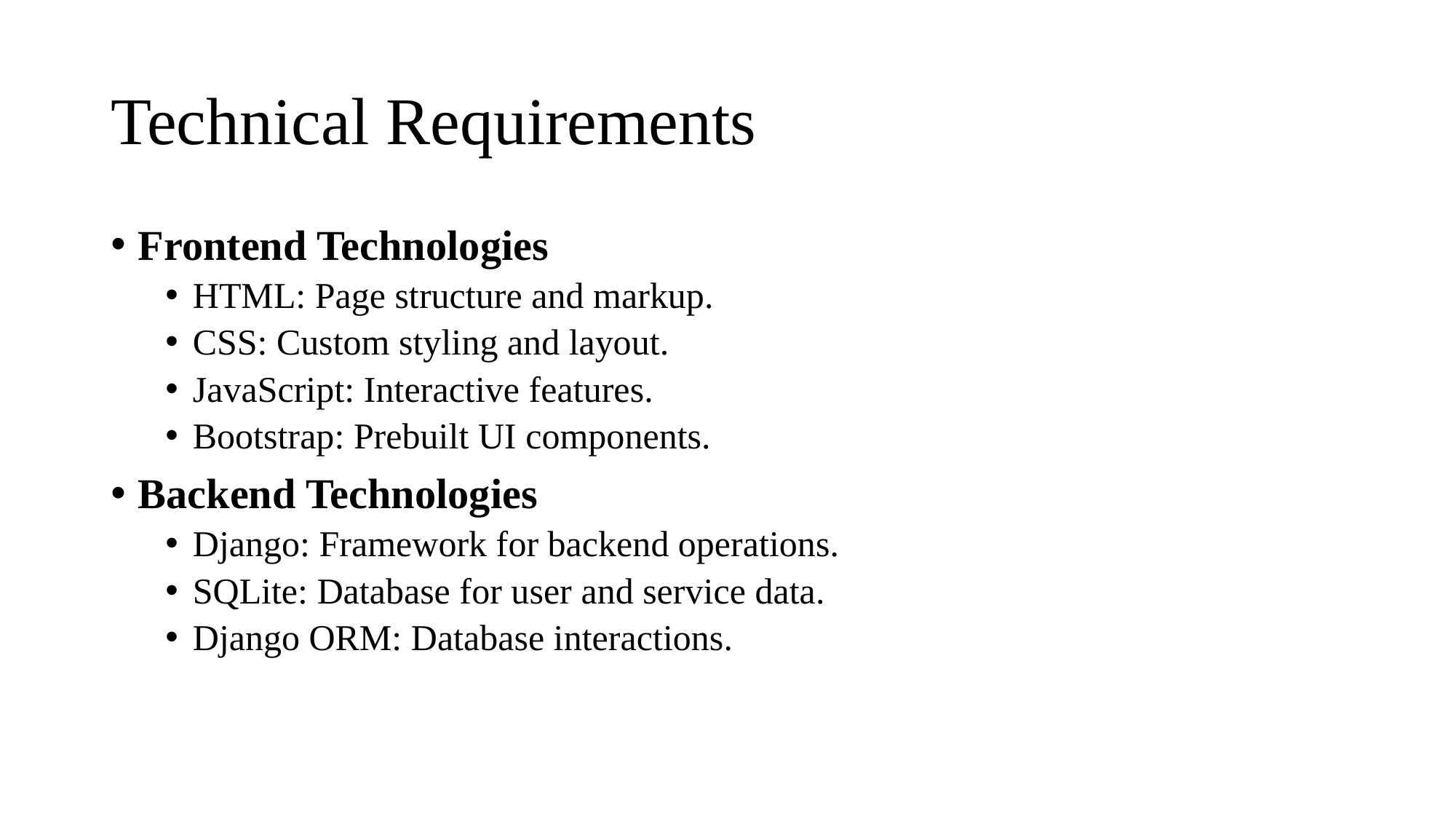

# Technical Requirements
Frontend Technologies
HTML: Page structure and markup.
CSS: Custom styling and layout.
JavaScript: Interactive features.
Bootstrap: Prebuilt UI components.
Backend Technologies
Django: Framework for backend operations.
SQLite: Database for user and service data.
Django ORM: Database interactions.